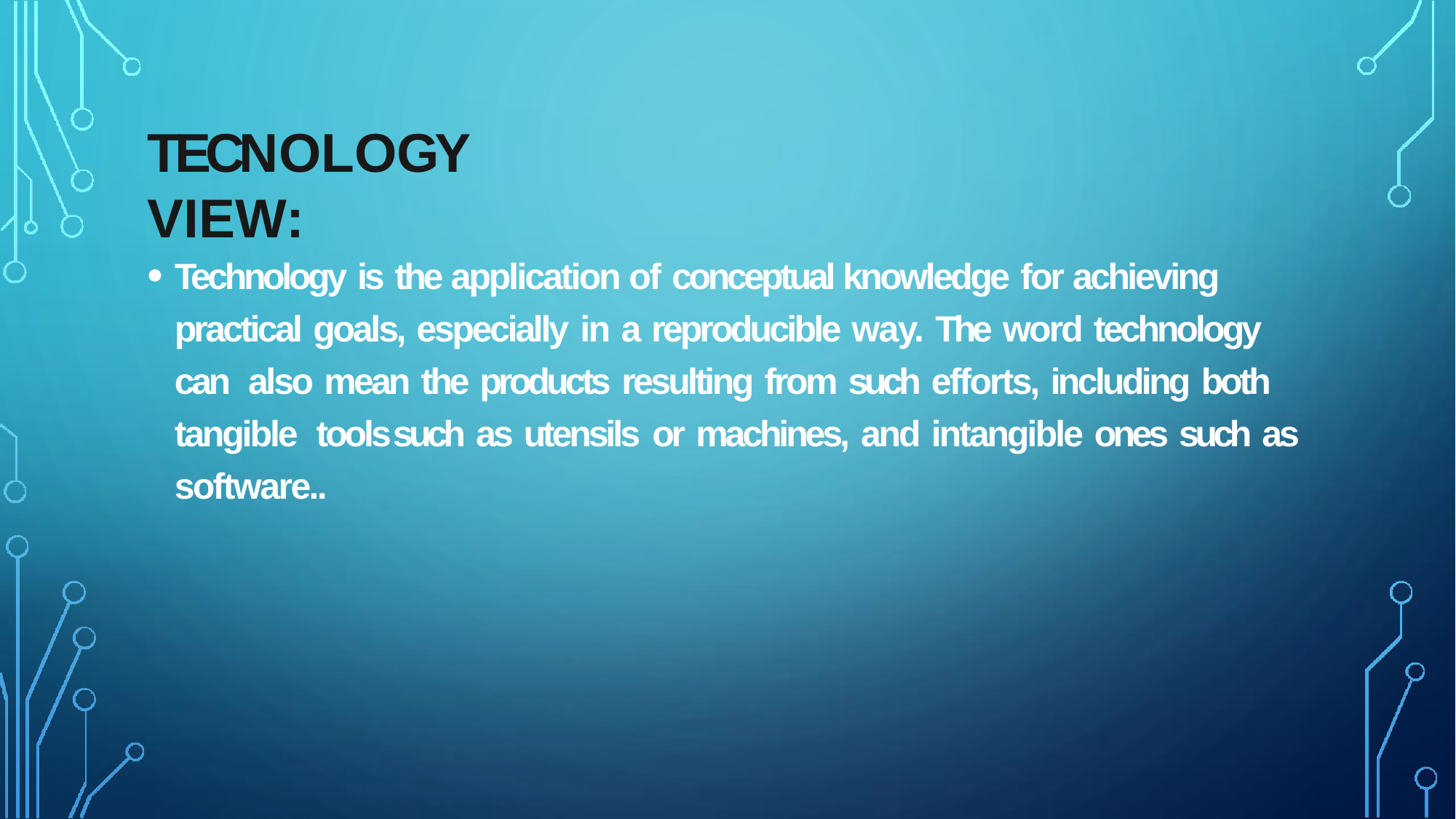

# TECNOLOGY VIEW:
Technology is the application of conceptual knowledge for achieving  practical goals, especially in a reproducible way. The word technology can  also mean the products resulting from such efforts, including both tangible  tools	such as utensils or machines, and intangible ones such as software..